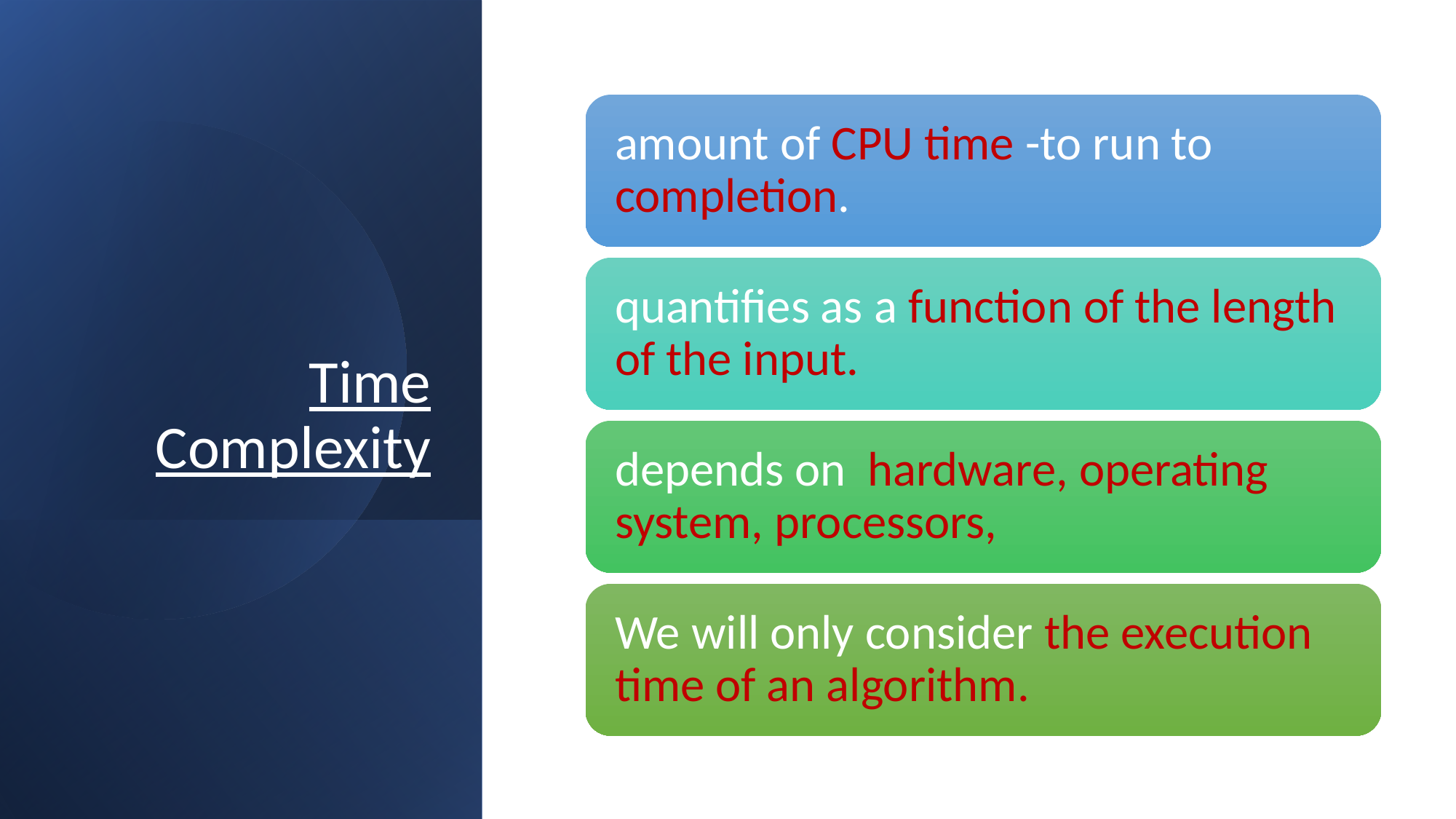

amount of CPU time -to run to completion.
quantifies as a function of the length of the input.
depends on  hardware, operating system, processors,
We will only consider the execution time of an algorithm.

# Time Complexity